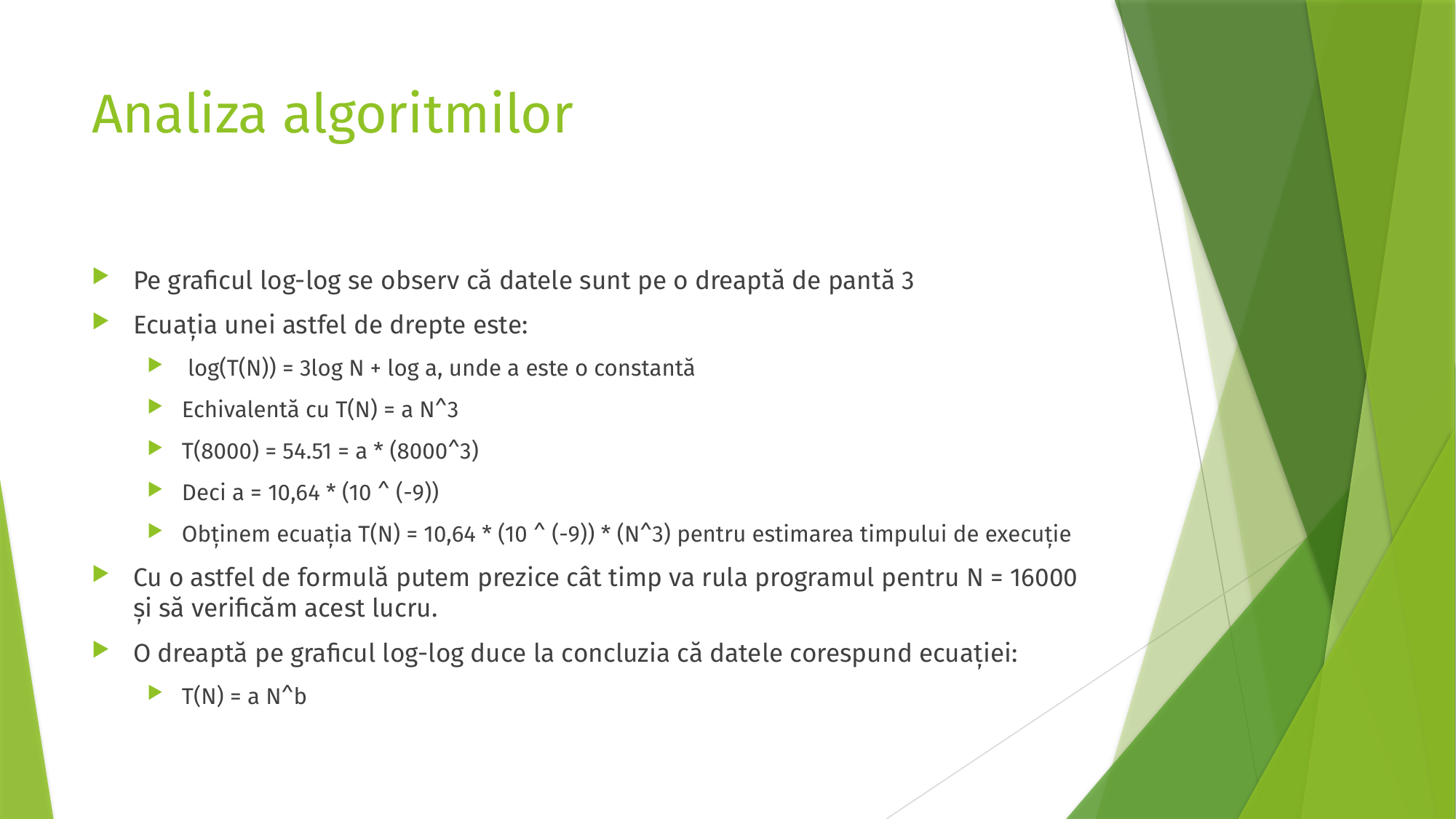

# Analiza algoritmilor
Pe graficul log-log se observ că datele sunt pe o dreaptă de pantă 3
Ecuația unei astfel de drepte este:
 log(T(N)) = 3log N + log a, unde a este o constantă
Echivalentă cu T(N) = a N^3
T(8000) = 54.51 = a * (8000^3)
Deci a = 10,64 * (10 ^ (-9))
Obținem ecuația T(N) = 10,64 * (10 ^ (-9)) * (N^3) pentru estimarea timpului de execuție
Cu o astfel de formulă putem prezice cât timp va rula programul pentru N = 16000 și să verificăm acest lucru.
O dreaptă pe graficul log-log duce la concluzia că datele corespund ecuației:
T(N) = a N^b